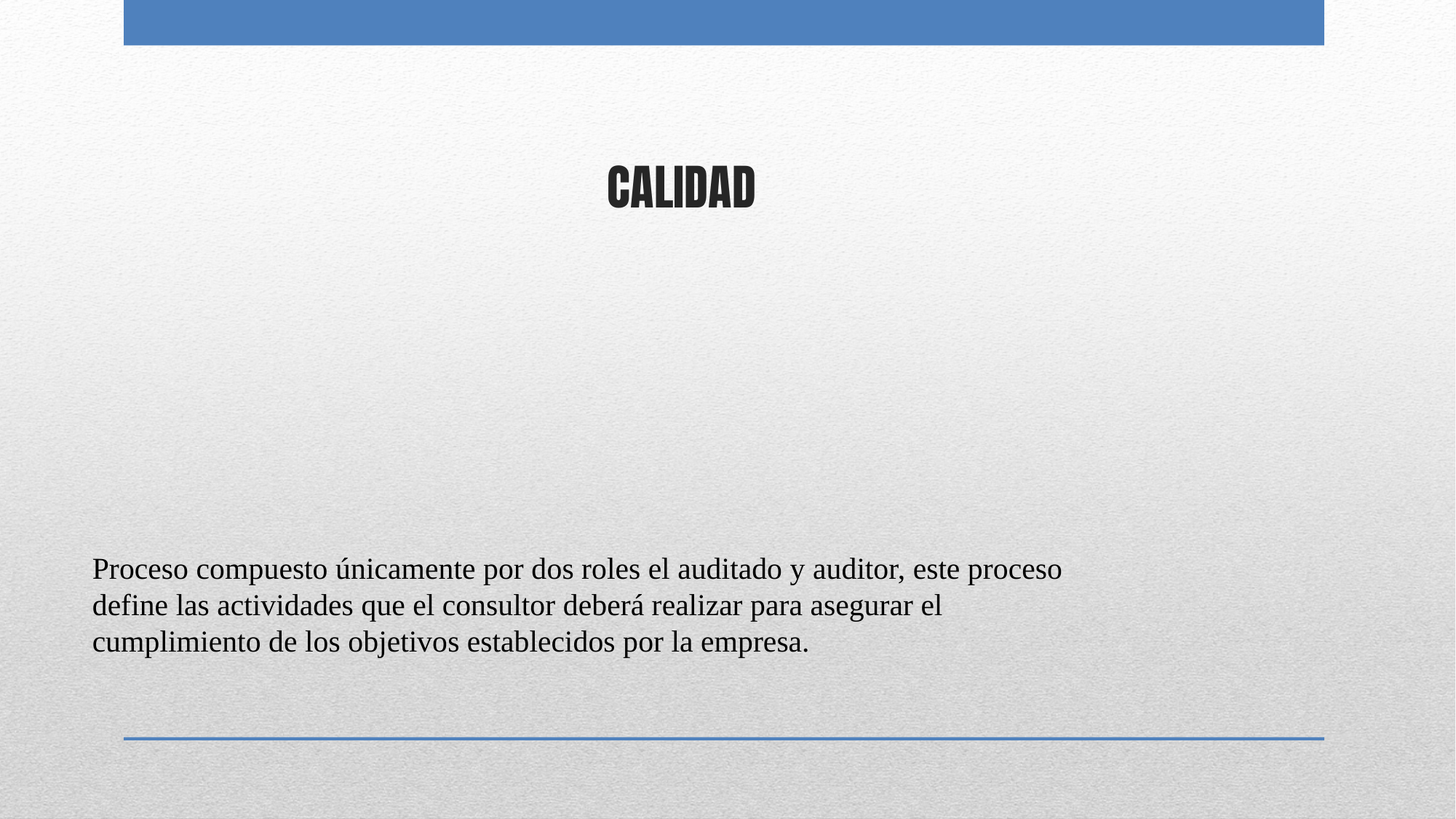

Calidad
Proceso compuesto únicamente por dos roles el auditado y auditor, este proceso define las actividades que el consultor deberá realizar para asegurar el cumplimiento de los objetivos establecidos por la empresa.